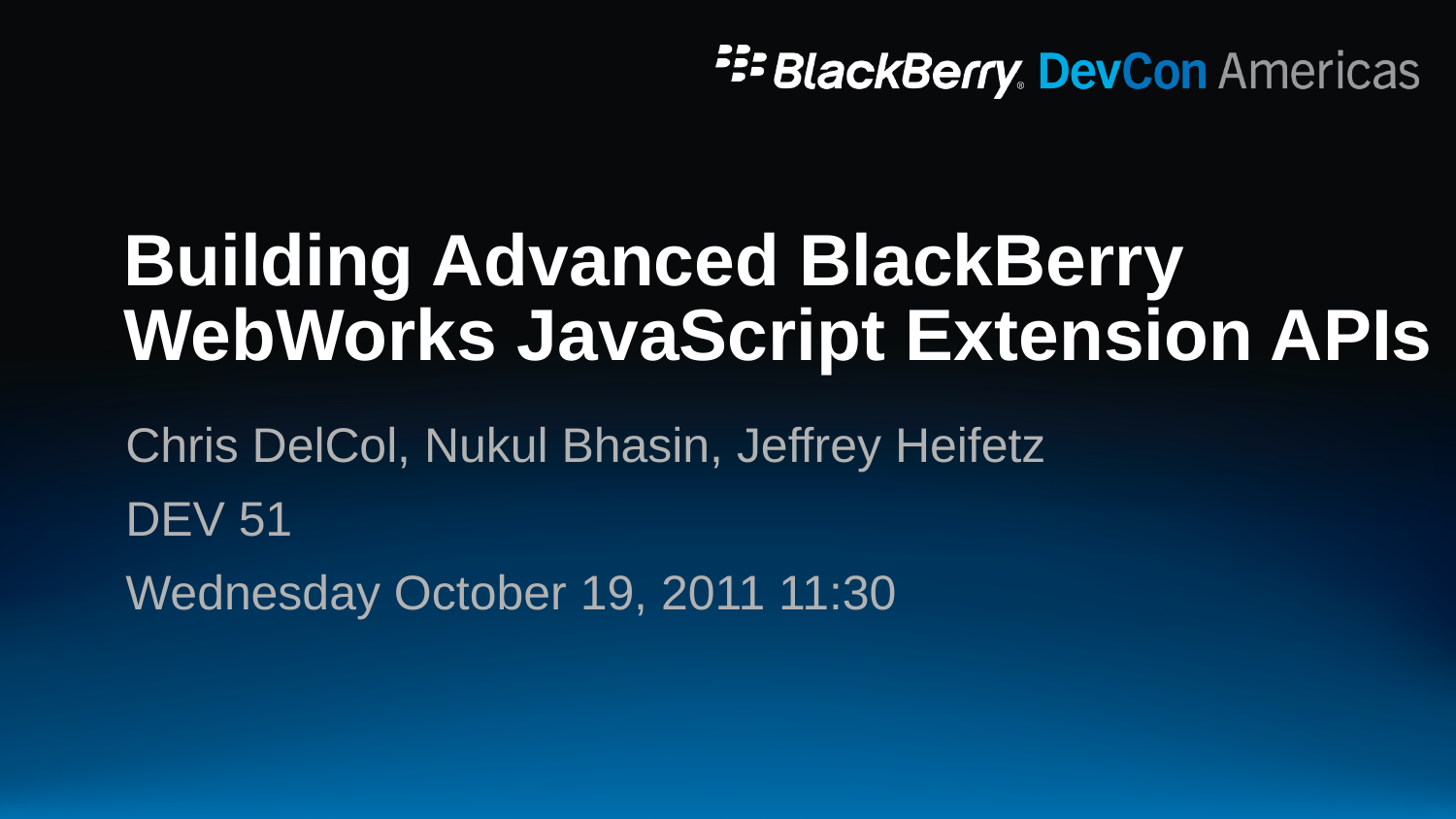

# Building Advanced BlackBerry WebWorks JavaScript Extension APIs
Chris DelCol, Nukul Bhasin, Jeffrey Heifetz
DEV 51
Wednesday October 19, 2011 11:30